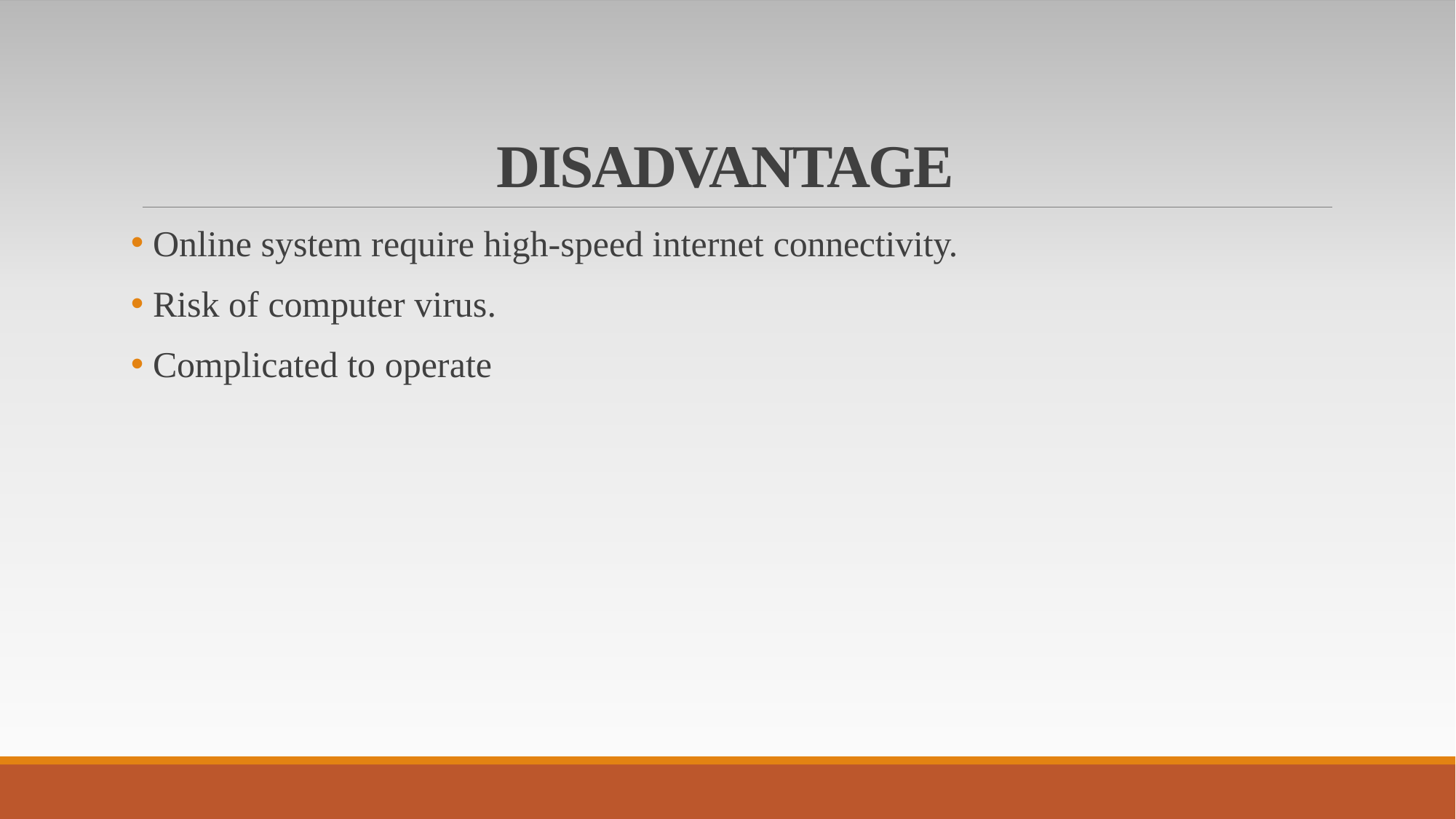

# DISADVANTAGE
Online system require high-speed internet connectivity.
Risk of computer virus.
Complicated to operate